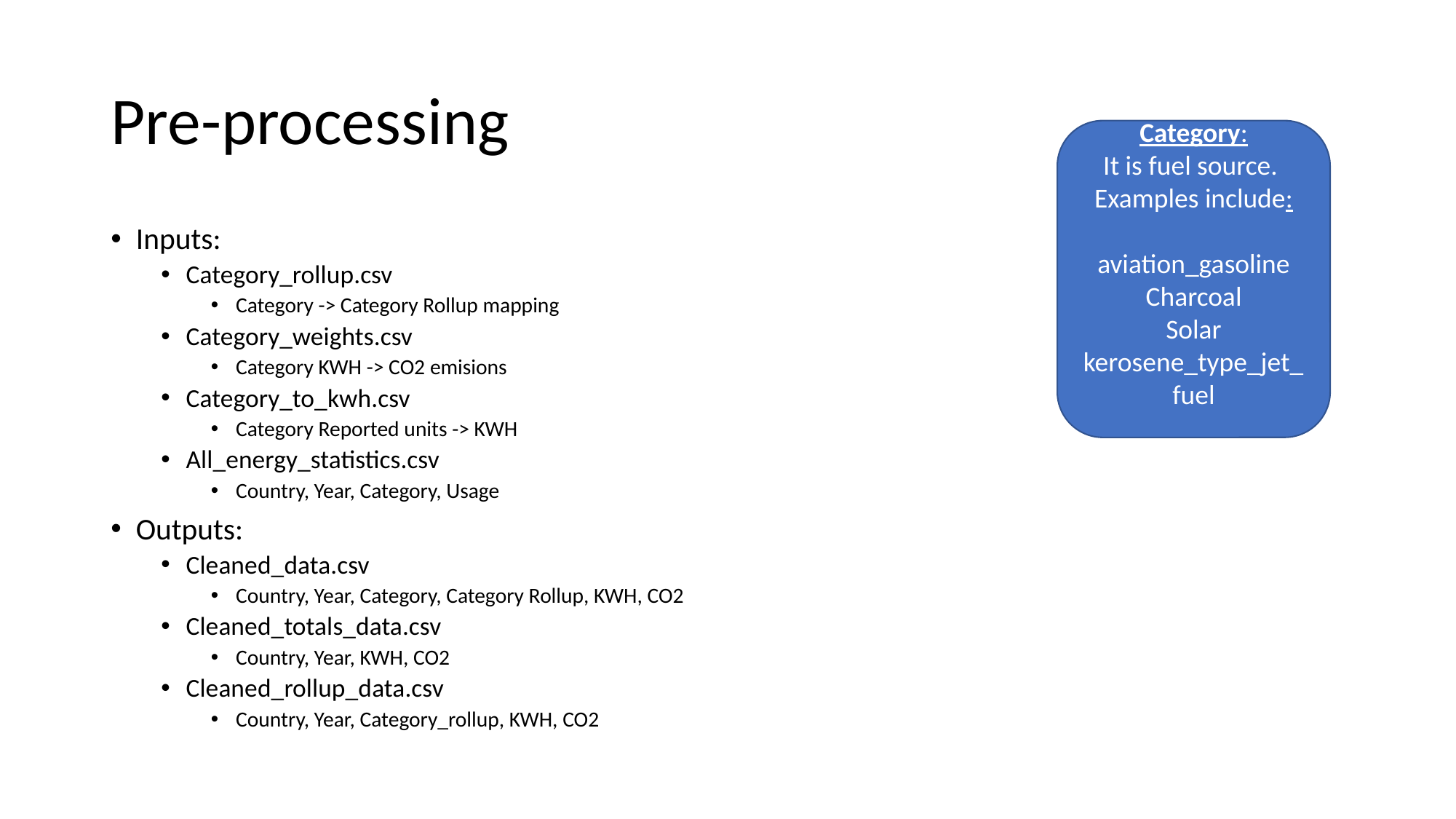

# Pre-processing
Category:
It is fuel source.  Examples include:

aviation_gasoline
Charcoal
Solar
kerosene_type_jet_fuel

Inputs:
Category_rollup.csv
Category -> Category Rollup mapping
Category_weights.csv
Category KWH -> CO2 emisions
Category_to_kwh.csv
Category Reported units -> KWH
All_energy_statistics.csv
Country, Year, Category, Usage
Outputs:
Cleaned_data.csv
Country, Year, Category, Category Rollup, KWH, CO2
Cleaned_totals_data.csv
Country, Year, KWH, CO2
Cleaned_rollup_data.csv
Country, Year, Category_rollup, KWH, CO2